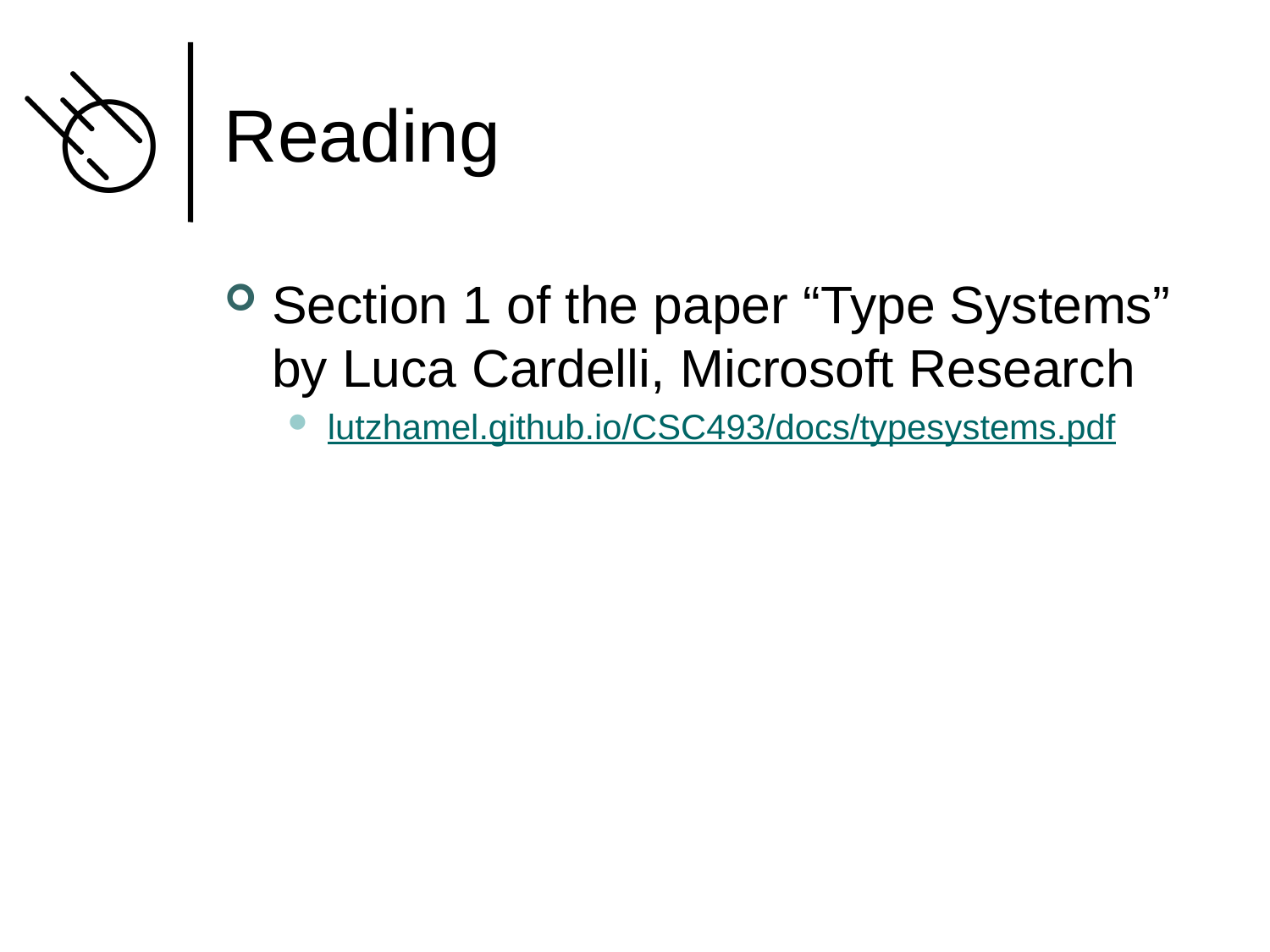

# Reading
Section 1 of the paper “Type Systems” by Luca Cardelli, Microsoft Research
lutzhamel.github.io/CSC493/docs/typesystems.pdf